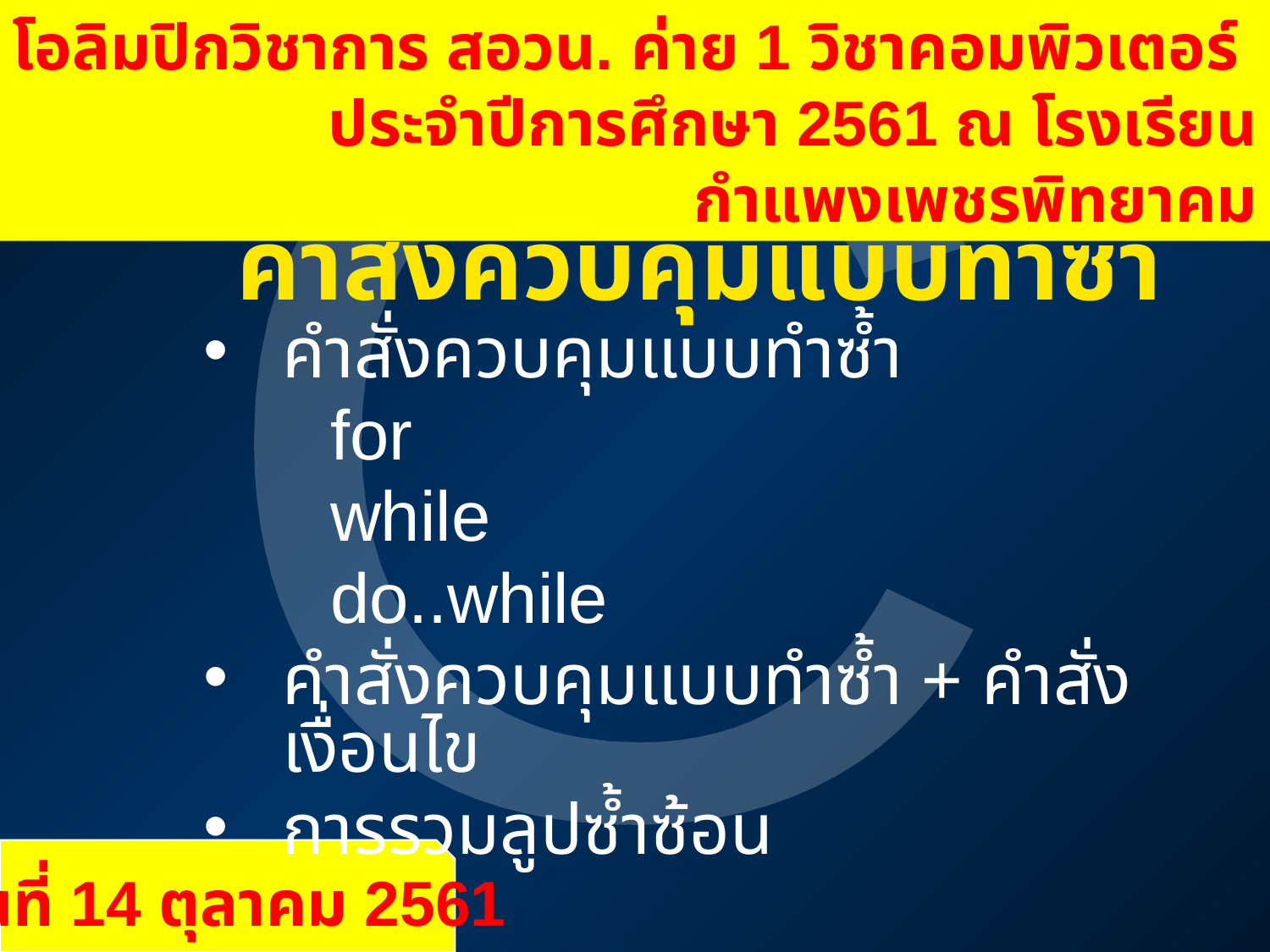

โอลิมปิกวิชาการ สอวน. ค่าย 1 วิชาคอมพิวเตอร์
ประจำปีการศึกษา 2561 ณ โรงเรียนกำแพงเพชรพิทยาคม
# คำสั่งควบคุมแบบทำซ้ำ
คำสั่งควบคุมแบบทำซ้ำ
	for
	while
	do..while
คำสั่งควบคุมแบบทำซ้ำ + คำสั่งเงื่อนไข
การรวมลูปซ้ำซ้อน
วันที่ 14 ตุลาคม 2561